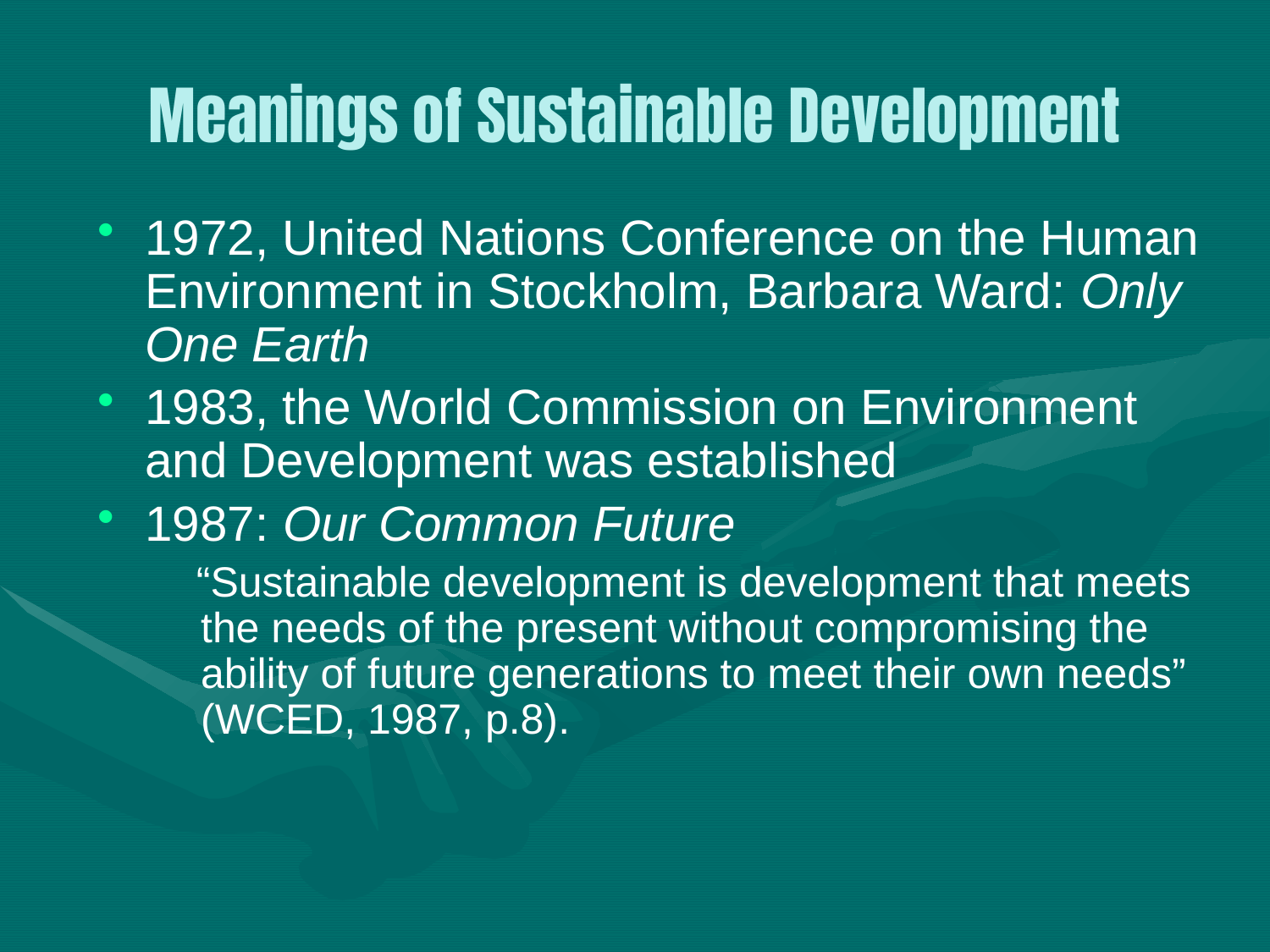

# Meanings of Sustainable Development
1972, United Nations Conference on the Human Environment in Stockholm, Barbara Ward: Only One Earth
1983, the World Commission on Environment and Development was established
1987: Our Common Future
“Sustainable development is development that meets the needs of the present without compromising the ability of future generations to meet their own needs” (WCED, 1987, p.8).